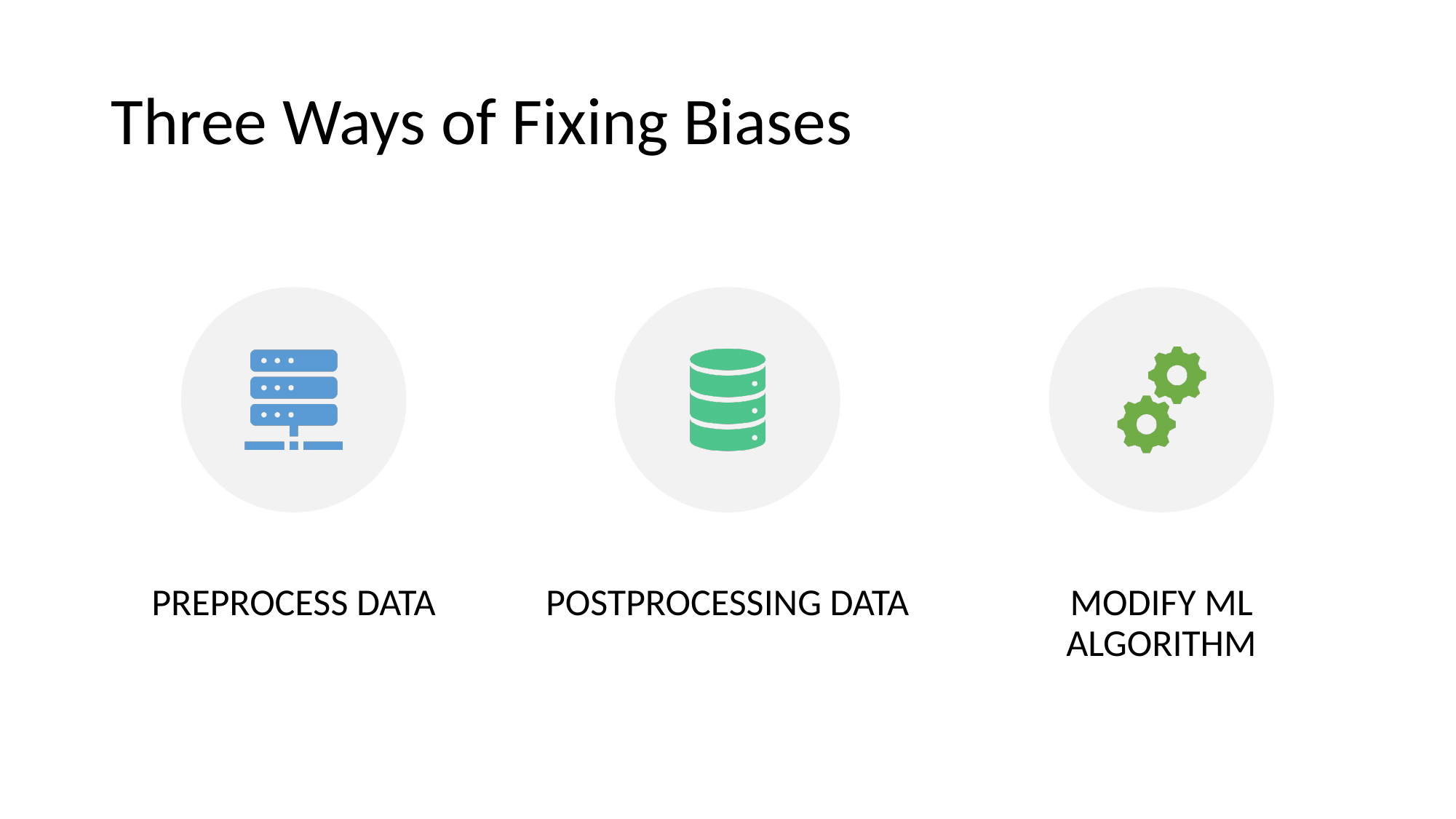

# Three Ways of Fixing Biases
Preprocess Data
Postprocessing Data
Modify ML Algorithm